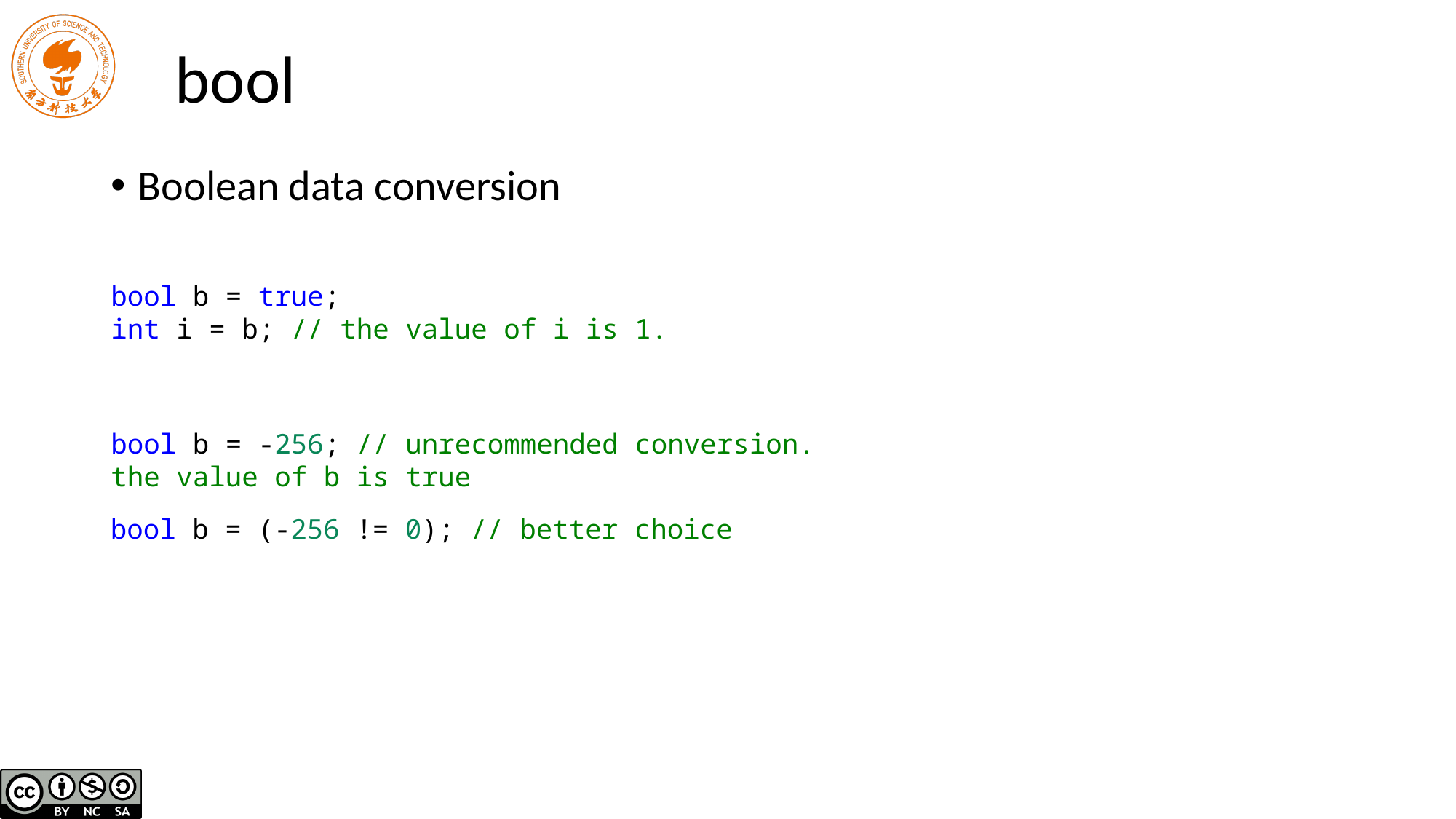

# bool
Boolean data conversion
bool b = true;
int i = b; // the value of i is 1.
bool b = -256; // unrecommended conversion. the value of b is true
bool b = (-256 != 0); // better choice